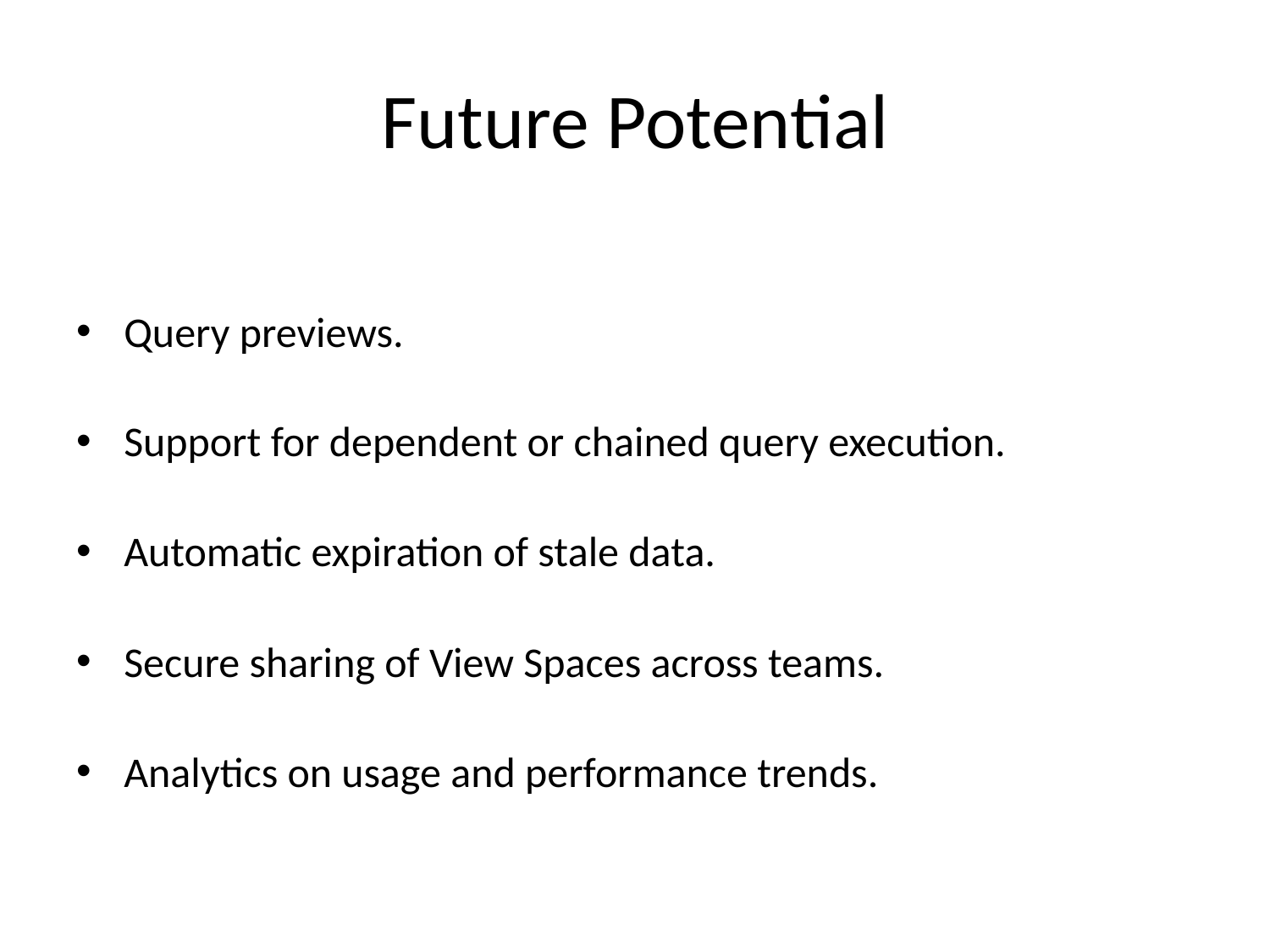

# Future Potential

Query previews.
Support for dependent or chained query execution.
Automatic expiration of stale data.
Secure sharing of View Spaces across teams.
Analytics on usage and performance trends.